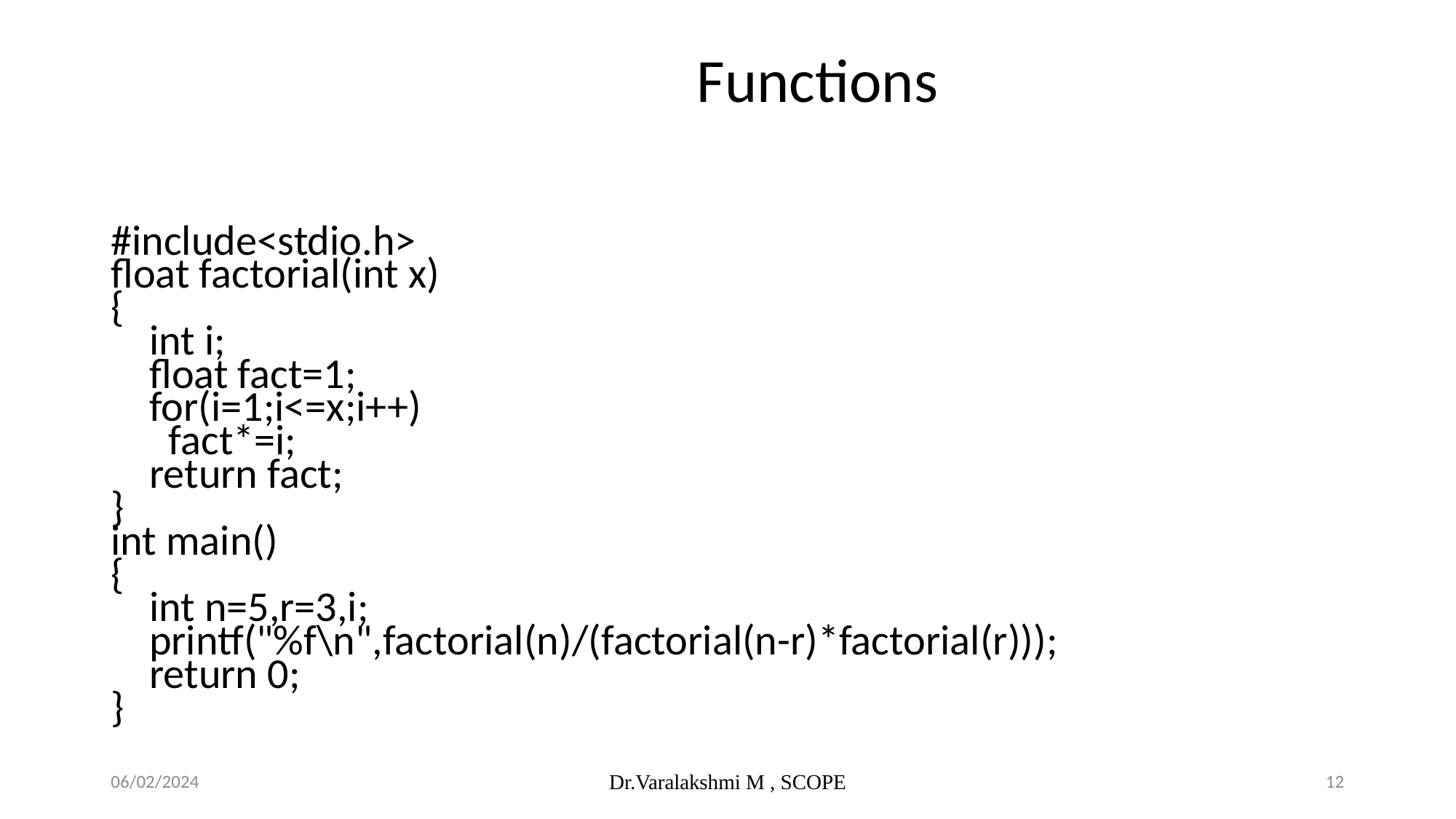

# Functions
#include<stdio.h>
float factorial(int x)
{
    int i;
    float fact=1;
    for(i=1;i<=x;i++)
      fact*=i;
    return fact;
}
int main()
{
    int n=5,r=3,i;
    printf("%f\n",factorial(n)/(factorial(n-r)*factorial(r)));
    return 0;
}
06/02/2024
Dr.Varalakshmi M , SCOPE
12